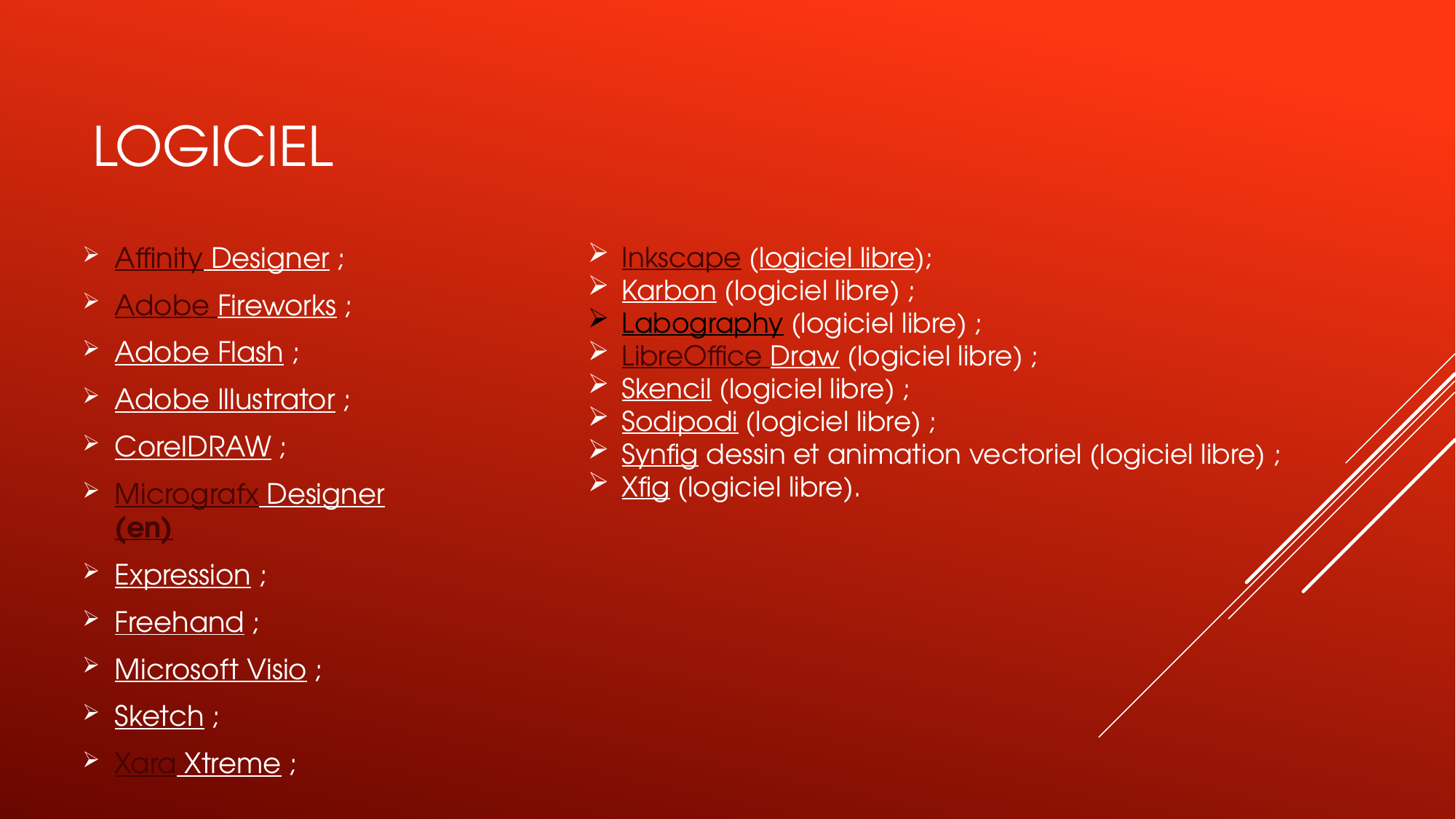

# logiciel
Affinity Designer ;
Adobe Fireworks ;
Adobe Flash ;
Adobe Illustrator ;
CorelDRAW ;
Micrografx Designer (en)
Expression ;
Freehand ;
Microsoft Visio ;
Sketch ;
Xara Xtreme ;

Inkscape (logiciel libre);
Karbon (logiciel libre) ;
Labography (logiciel libre) ;
LibreOffice Draw (logiciel libre) ;
Skencil (logiciel libre) ;
Sodipodi (logiciel libre) ;
Synfig dessin et animation vectoriel (logiciel libre) ;
Xfig (logiciel libre).